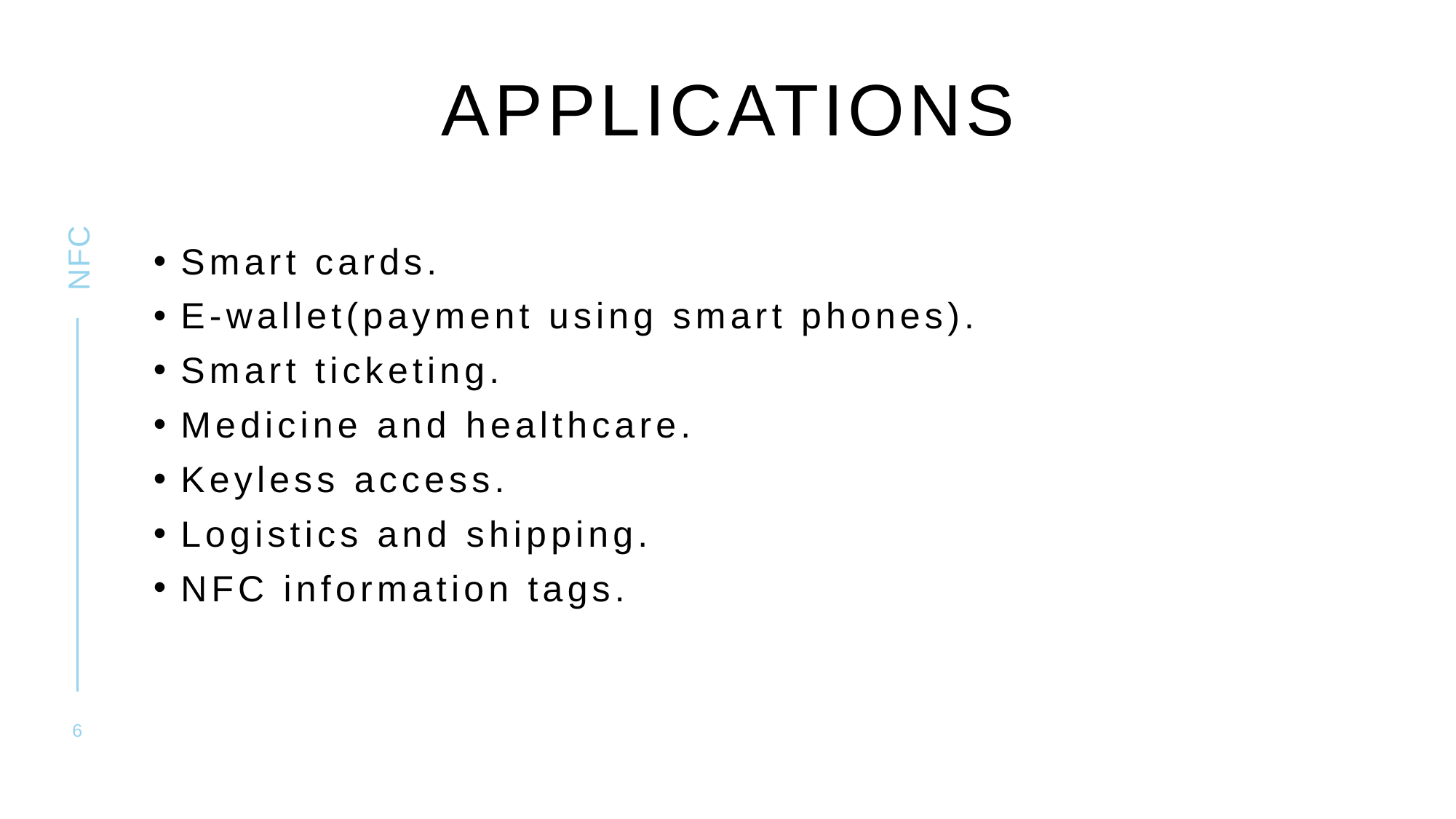

# applications
NFC
Smart cards.
E-wallet(payment using smart phones).
Smart ticketing.
Medicine and healthcare.
Keyless access.
Logistics and shipping.
NFC information tags.
6